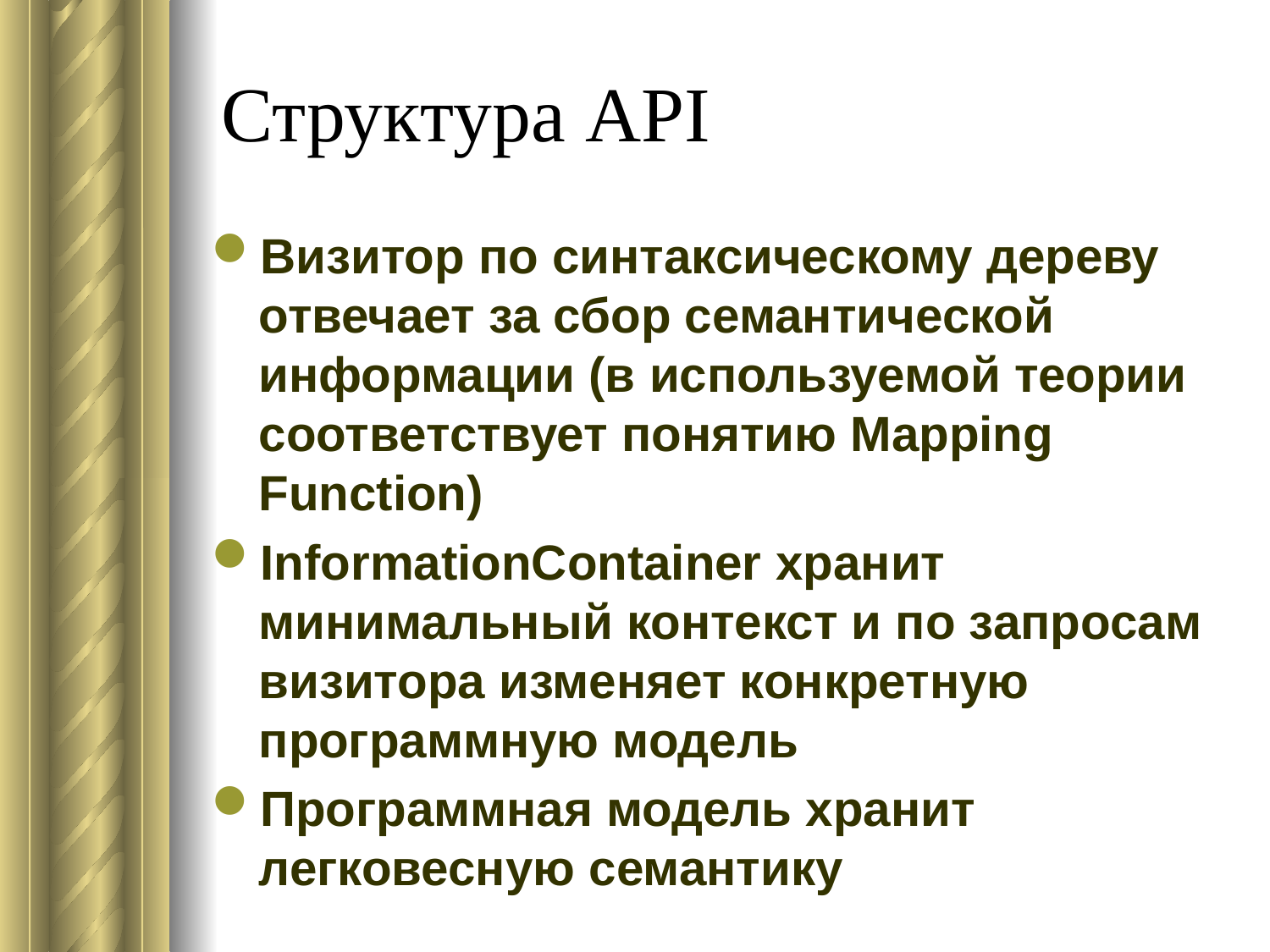

# Структура API
Визитор по синтаксическому дереву отвечает за сбор семантической информации (в используемой теории соответствует понятию Mapping Function)
InformationContainer хранит минимальный контекст и по запросам визитора изменяет конкретную программную модель
Программная модель хранит легковесную семантику